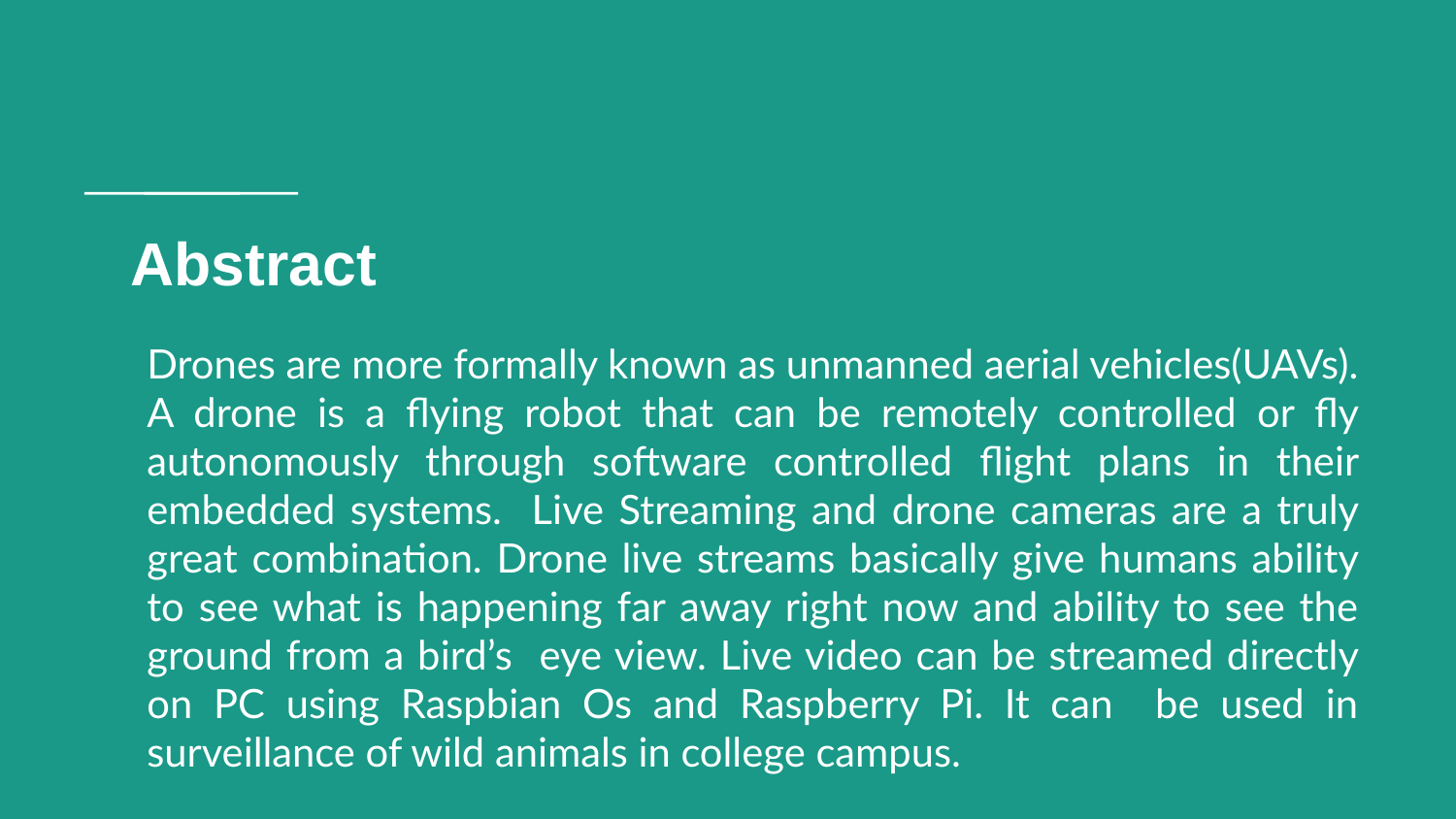

# Abstract
Drones are more formally known as unmanned aerial vehicles(UAVs). A drone is a flying robot that can be remotely controlled or fly autonomously through software controlled flight plans in their embedded systems.  Live Streaming and drone cameras are a truly great combination. Drone live streams basically give humans ability to see what is happening far away right now and ability to see the ground from a bird’s  eye view. Live video can be streamed directly on PC using Raspbian Os and Raspberry Pi. It can  be used in surveillance of wild animals in college campus.